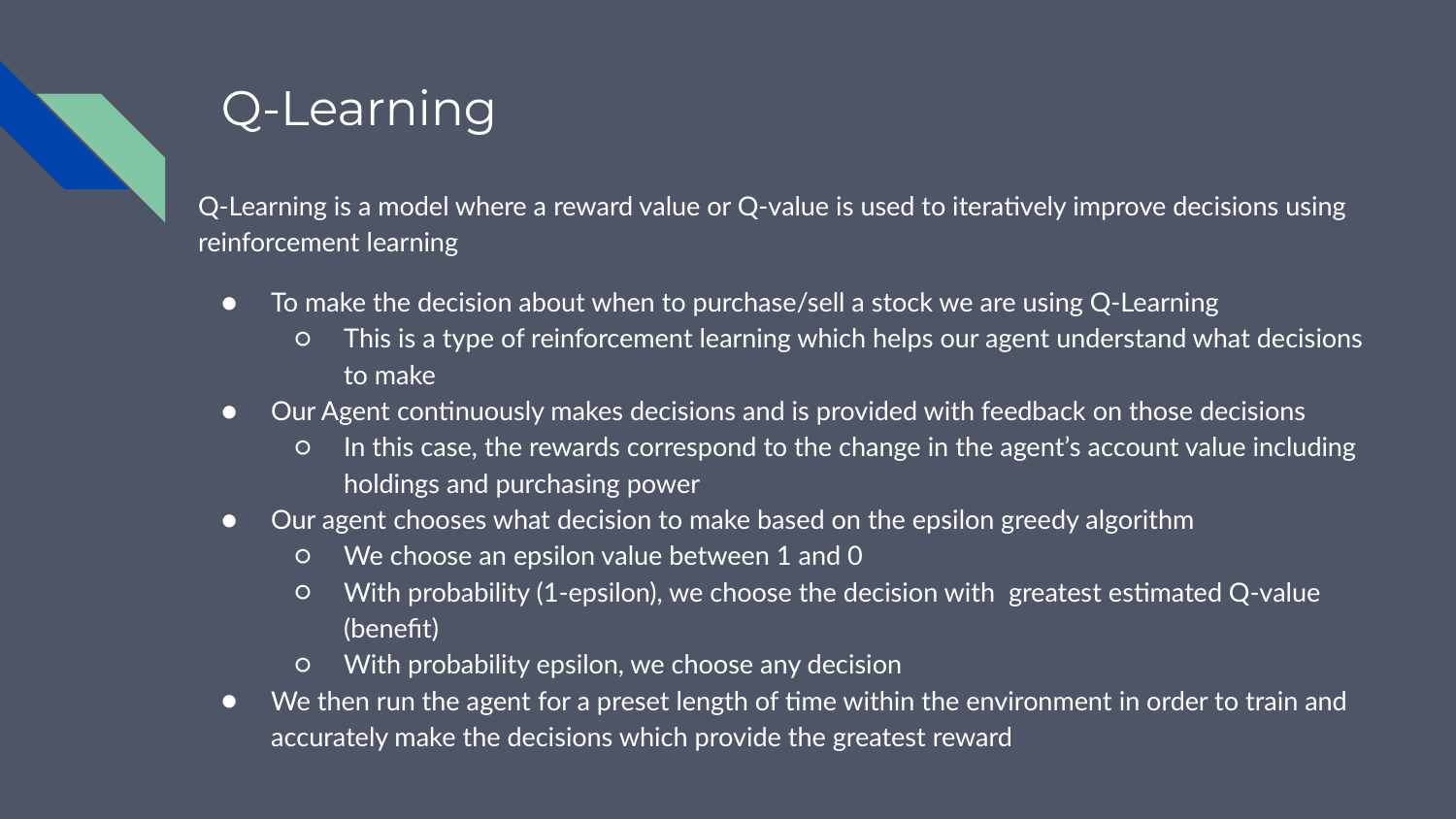

# Q-Learning
Q-Learning is a model where a reward value or Q-value is used to iteratively improve decisions using reinforcement learning
To make the decision about when to purchase/sell a stock we are using Q-Learning
This is a type of reinforcement learning which helps our agent understand what decisions to make
Our Agent continuously makes decisions and is provided with feedback on those decisions
In this case, the rewards correspond to the change in the agent’s account value including holdings and purchasing power
Our agent chooses what decision to make based on the epsilon greedy algorithm
We choose an epsilon value between 1 and 0
With probability (1-epsilon), we choose the decision with  greatest estimated Q-value (benefit)
With probability epsilon, we choose any decision
We then run the agent for a preset length of time within the environment in order to train and accurately make the decisions which provide the greatest reward